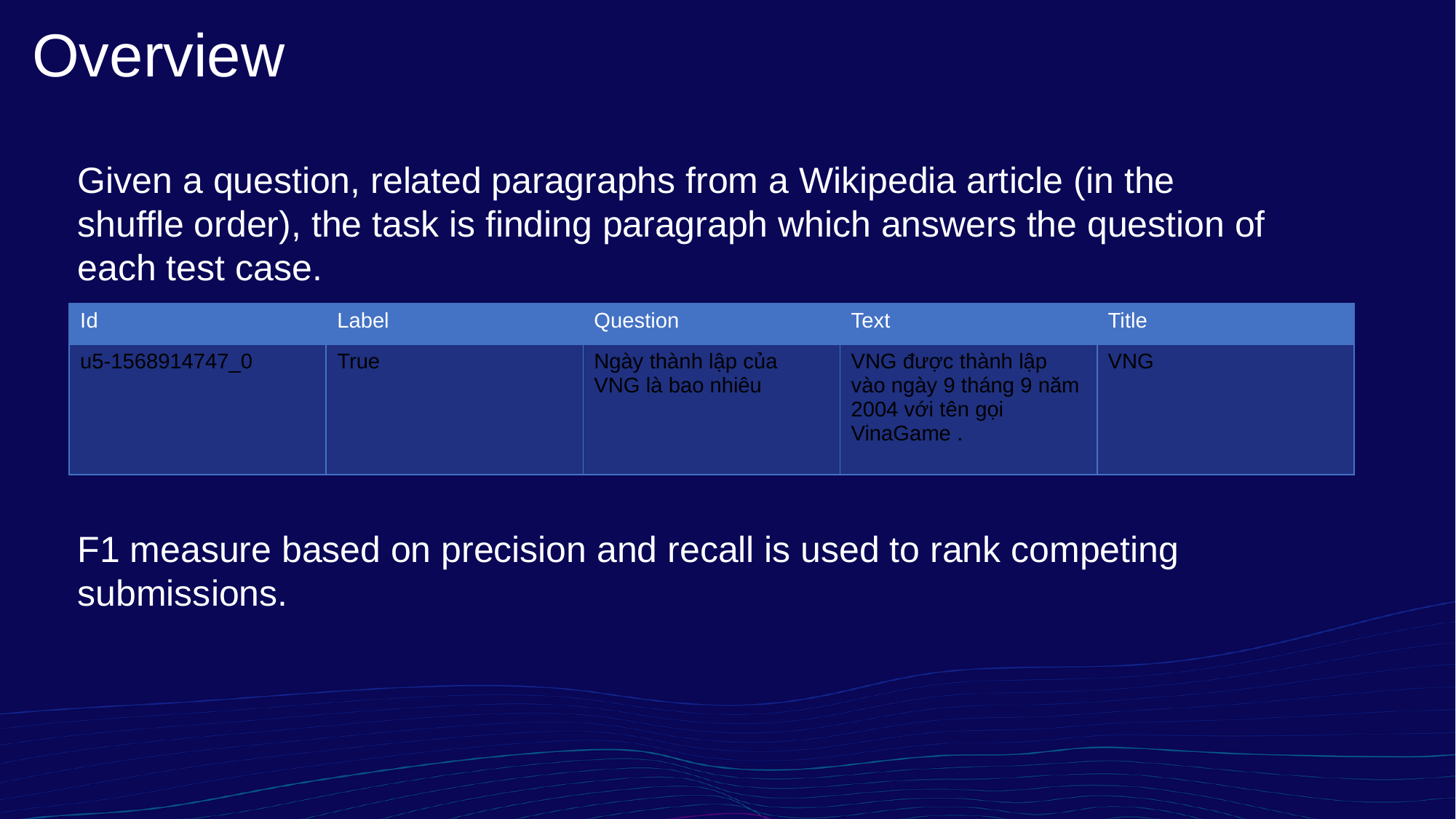

Overview
Given a question, related paragraphs from a Wikipedia article (in the shuffle order), the task is finding paragraph which answers the question of each test case.

| Id | Label | Question | Text | Title |
| --- | --- | --- | --- | --- |
| u5-1568914747\_0 | True | Ngày thành lập của VNG là bao nhiêu | VNG được thành lập vào ngày 9 tháng 9 năm 2004 với tên gọi VinaGame . | VNG |

F1 measure based on precision and recall is used to rank competing submissions.